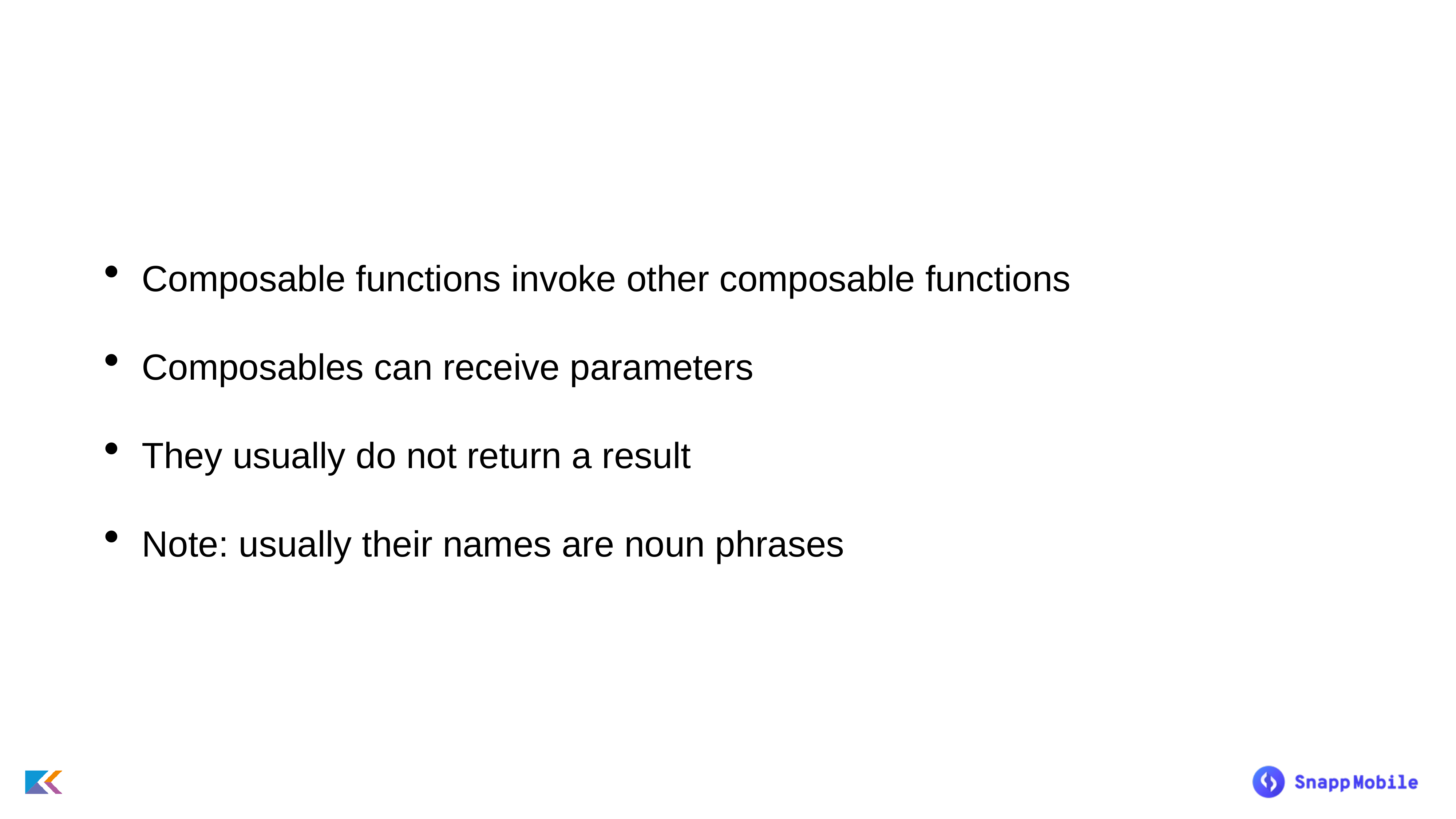

Composable functions invoke other composable functions
Composables can receive parameters
They usually do not return a result
Note: usually their names are noun phrases